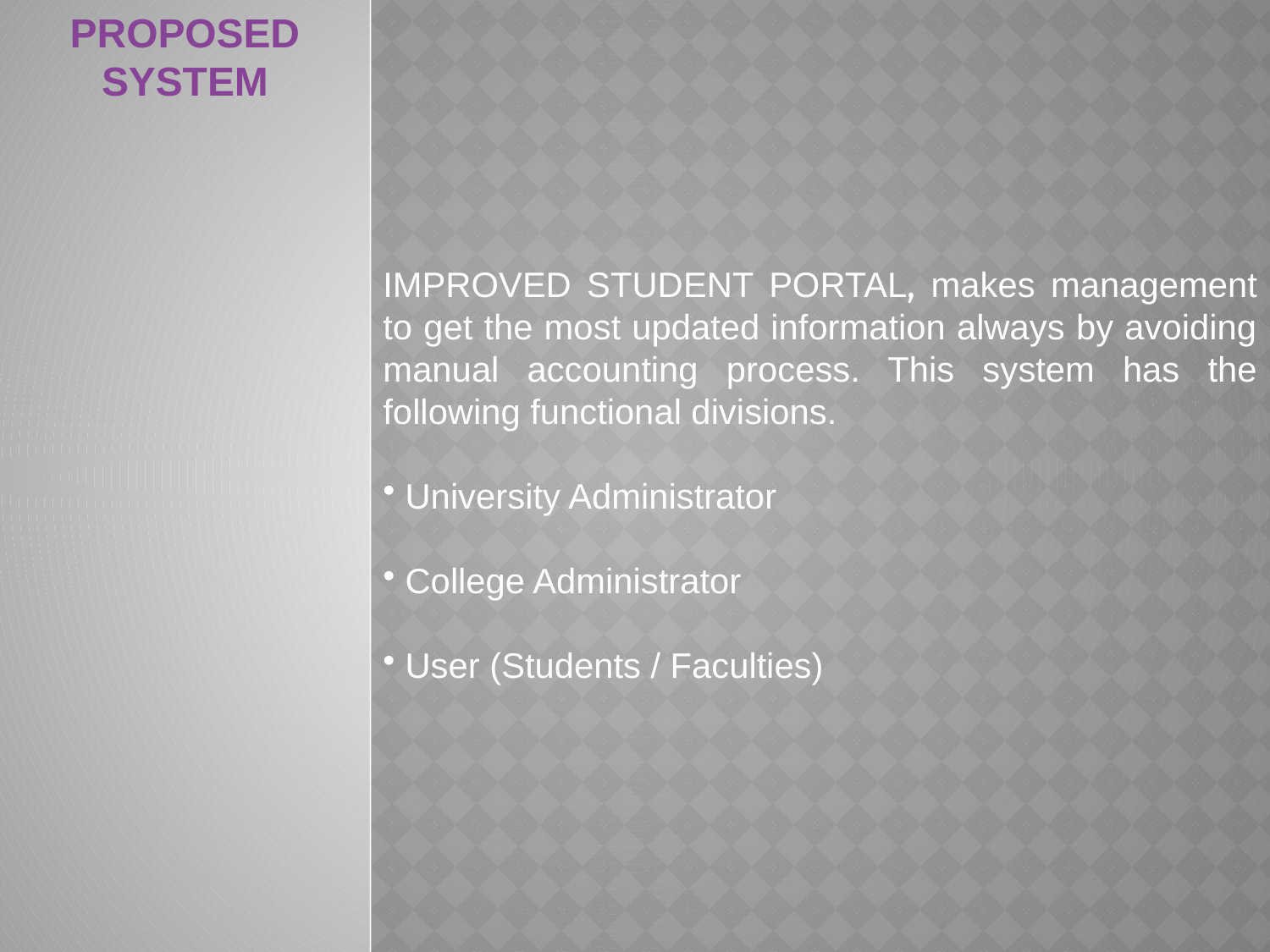

PROPOSED SYSTEM
IMPROVED STUDENT PORTAL, makes management to get the most updated information always by avoiding manual accounting process. This system has the following functional divisions.

 University Administrator

 College Administrator

 User (Students / Faculties)